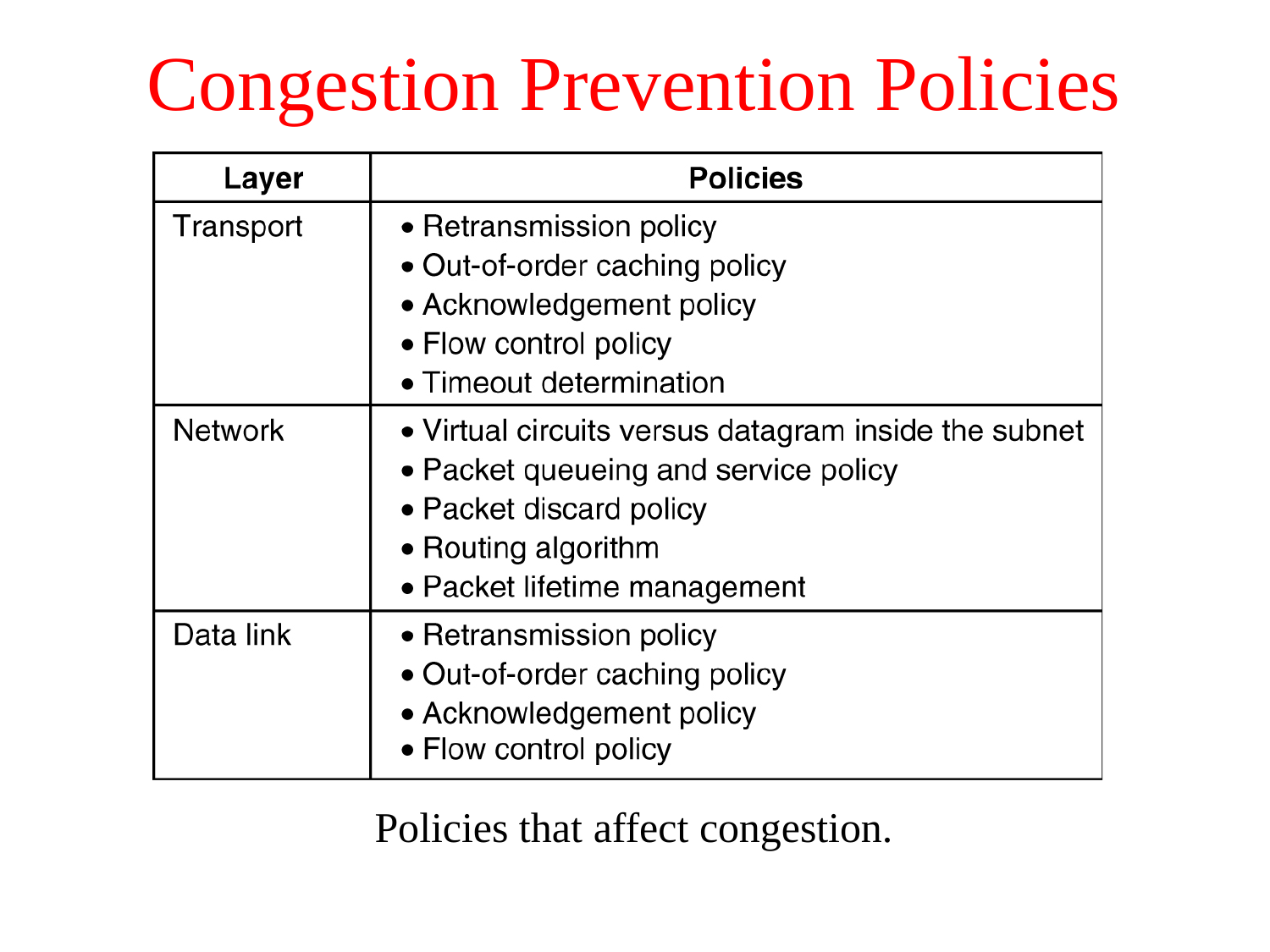

# Congestion Prevention Policies

5-26
Policies that affect congestion.